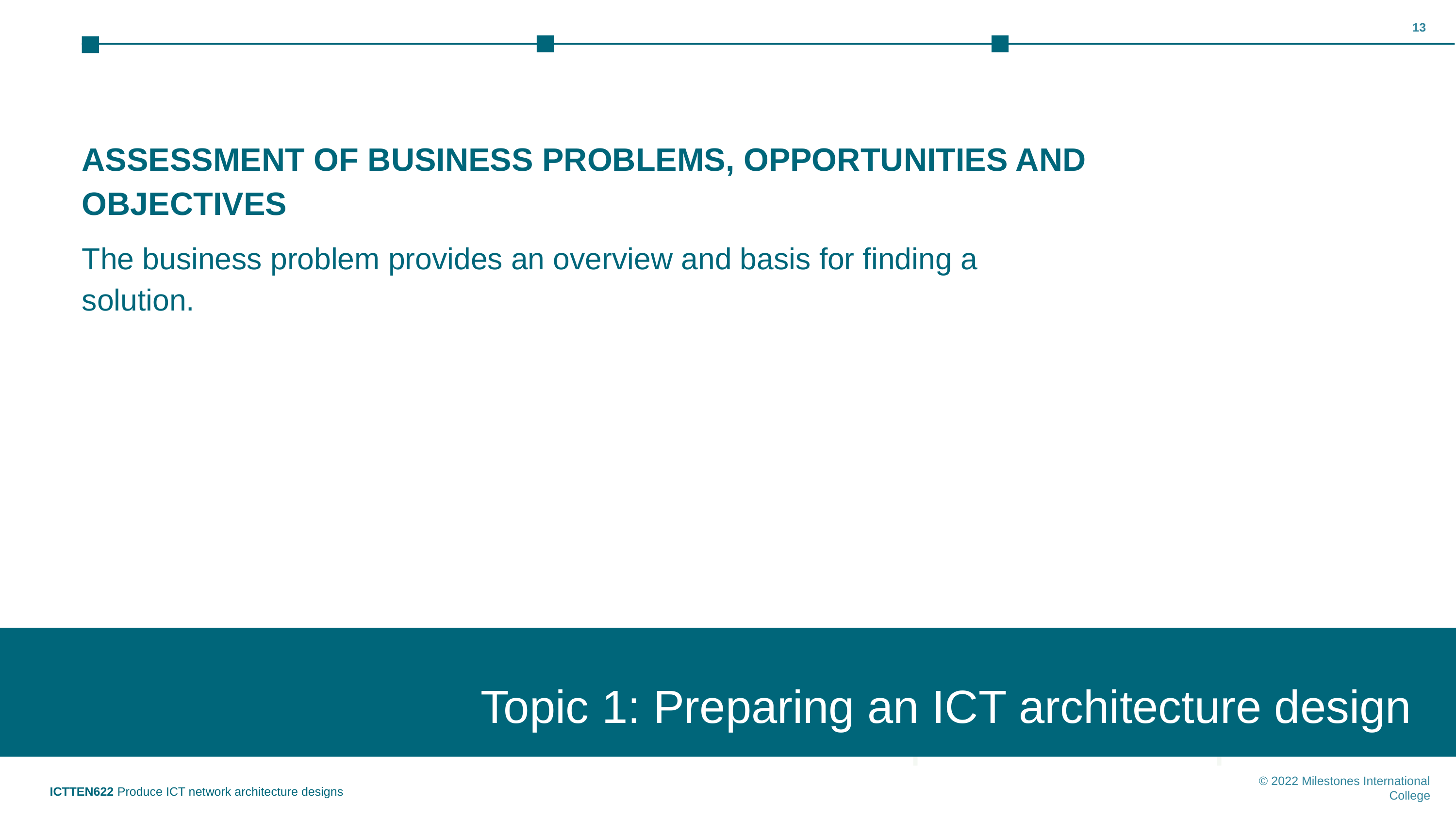

13

ASSESSMENT OF BUSINESS PROBLEMS, OPPORTUNITIES AND OBJECTIVES
The business problem provides an overview and basis for finding a solution.

Topic 1: Preparing an ICT architecture design
Topic 1: Insert topic title
ICTTEN622 Produce ICT network architecture designs
© 2022 Milestones International College